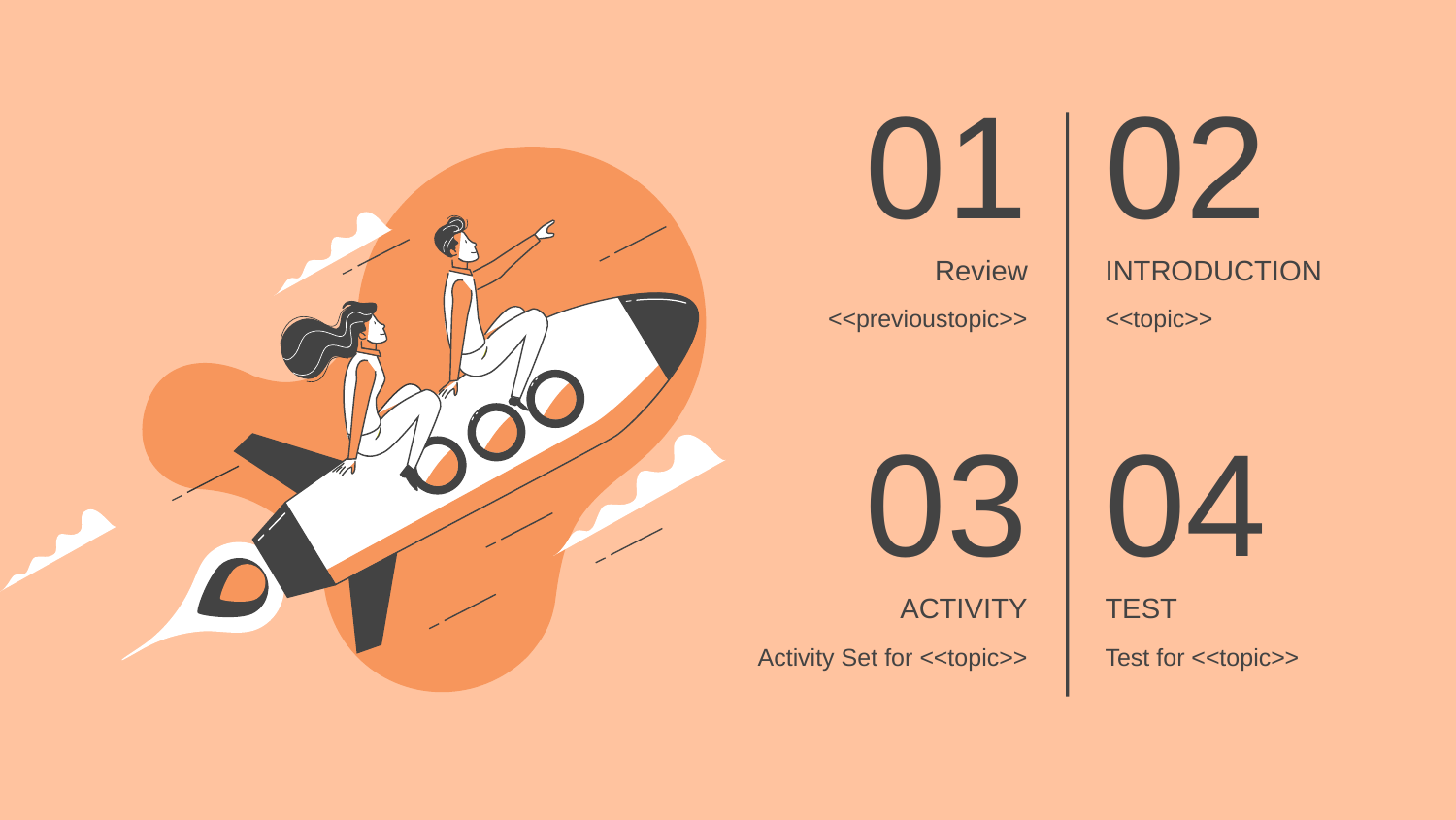

01
02
Review
INTRODUCTION
<<previoustopic>>
<<topic>>
03
04
ACTIVITY
TEST
Activity Set for <<topic>>
Test for <<topic>>